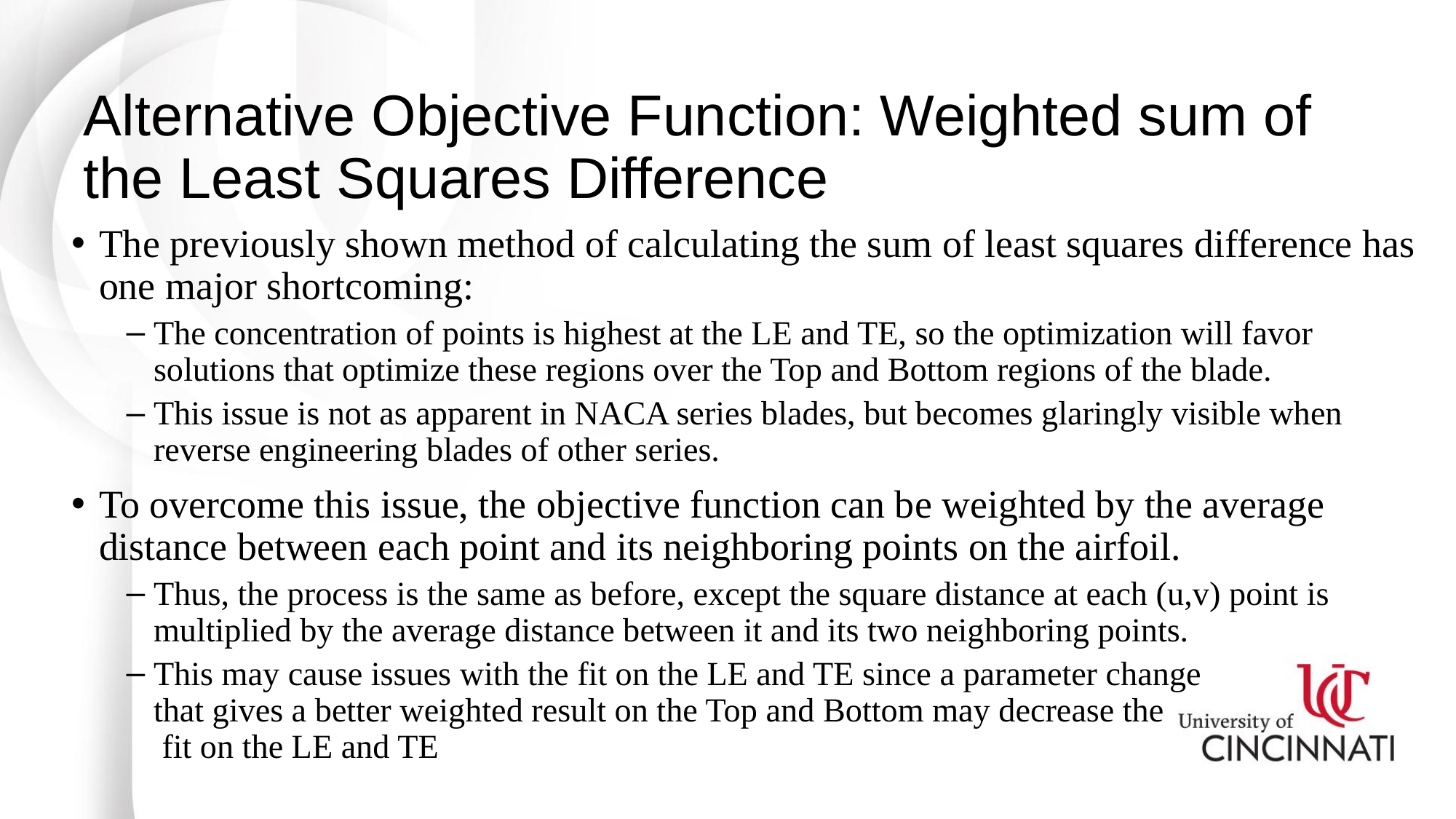

# Alternative Objective Function: Weighted sum of the Least Squares Difference
The previously shown method of calculating the sum of least squares difference has one major shortcoming:
The concentration of points is highest at the LE and TE, so the optimization will favor solutions that optimize these regions over the Top and Bottom regions of the blade.
This issue is not as apparent in NACA series blades, but becomes glaringly visible when reverse engineering blades of other series.
To overcome this issue, the objective function can be weighted by the average distance between each point and its neighboring points on the airfoil.
Thus, the process is the same as before, except the square distance at each (u,v) point is multiplied by the average distance between it and its two neighboring points.
This may cause issues with the fit on the LE and TE since a parameter change
that gives a better weighted result on the Top and Bottom may decrease the
 fit on the LE and TE